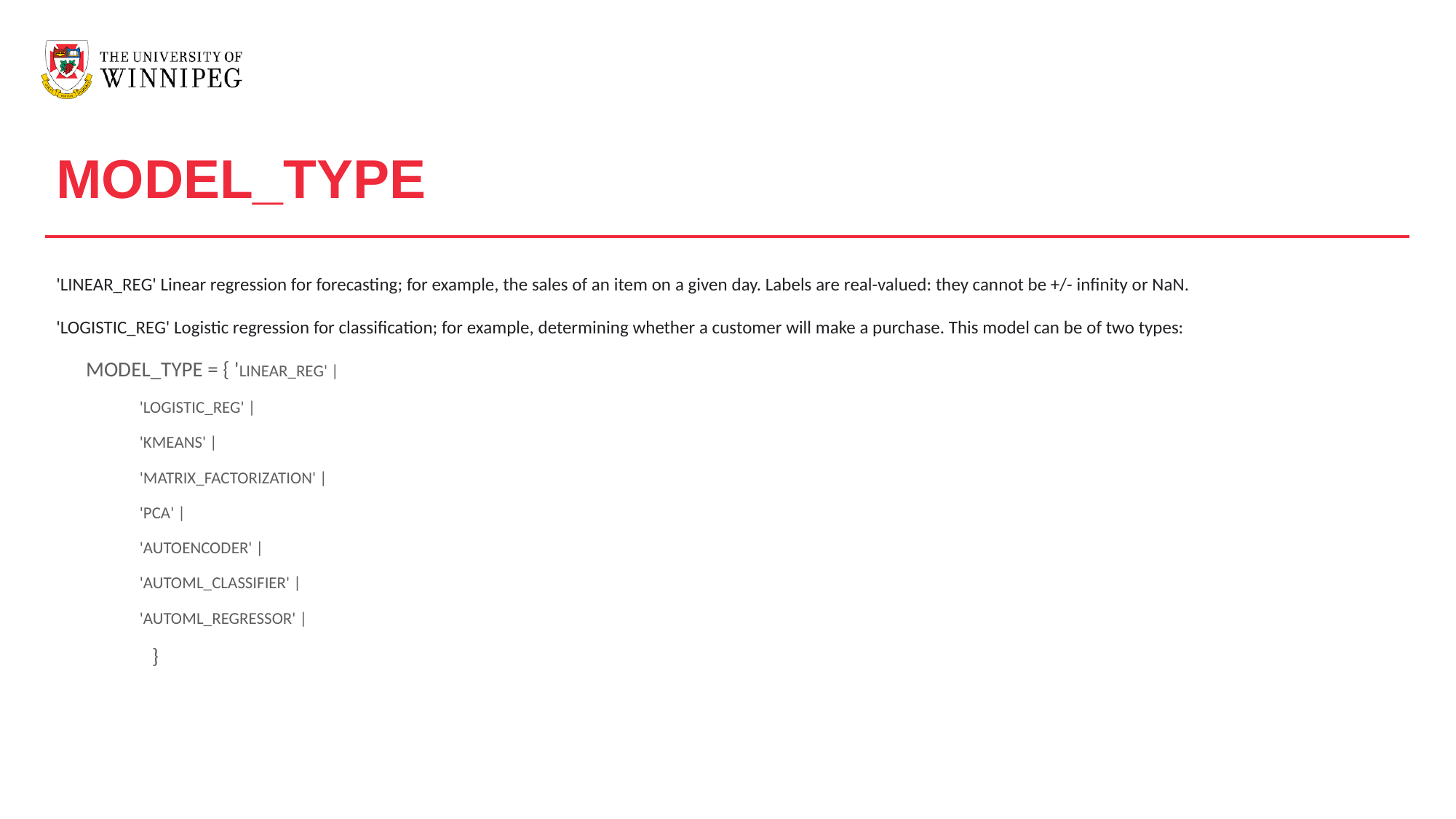

MODEL_TYPE
'LINEAR_REG' Linear regression for forecasting; for example, the sales of an item on a given day. Labels are real-valued: they cannot be +/- infinity or NaN.
'LOGISTIC_REG' Logistic regression for classification; for example, determining whether a customer will make a purchase. This model can be of two types:
    MODEL_TYPE = { 'LINEAR_REG' |
                   'LOGISTIC_REG' |
                   'KMEANS' |
                   'MATRIX_FACTORIZATION' |
                   'PCA' |
                   'AUTOENCODER' |
                   'AUTOML_CLASSIFIER' |
                   'AUTOML_REGRESSOR' |
                  }